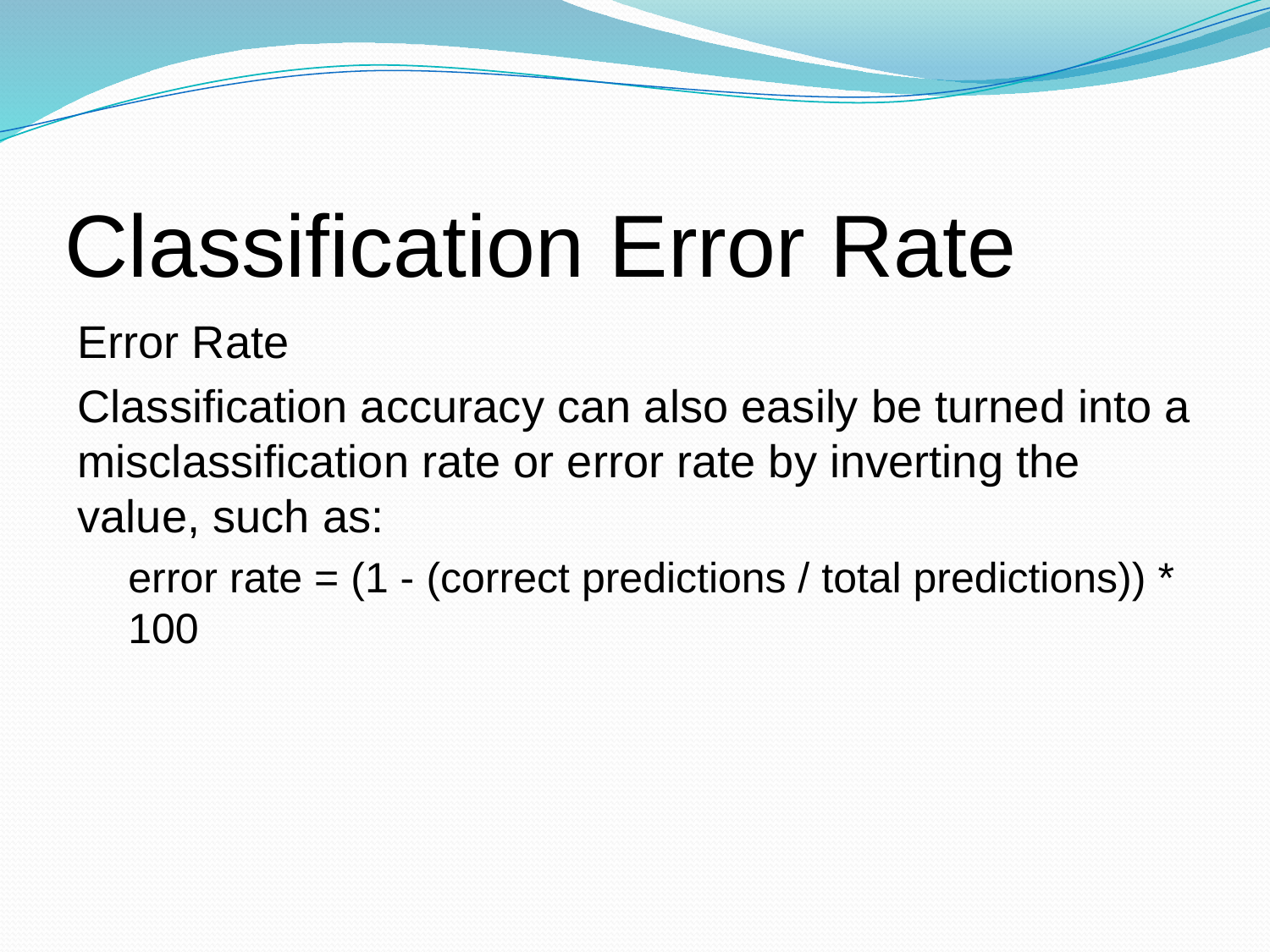

# Classification Error Rate
Error Rate
Classification accuracy can also easily be turned into a misclassification rate or error rate by inverting the value, such as:
error rate = (1 - (correct predictions / total predictions)) * 100